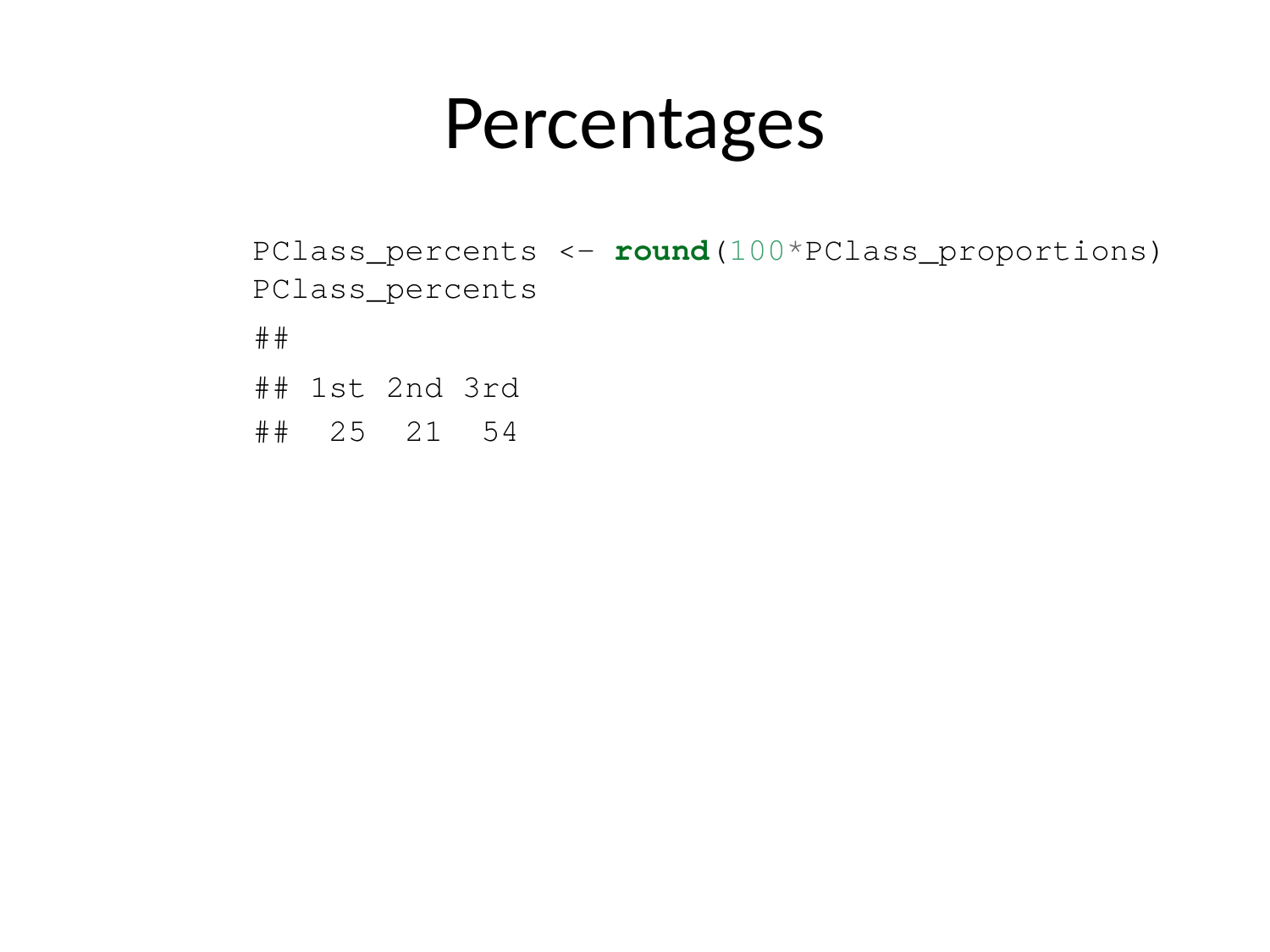

# Percentages
PClass_percents <- round(100*PClass_proportions)
PClass_percents
##
## 1st 2nd 3rd
##  25  21  54